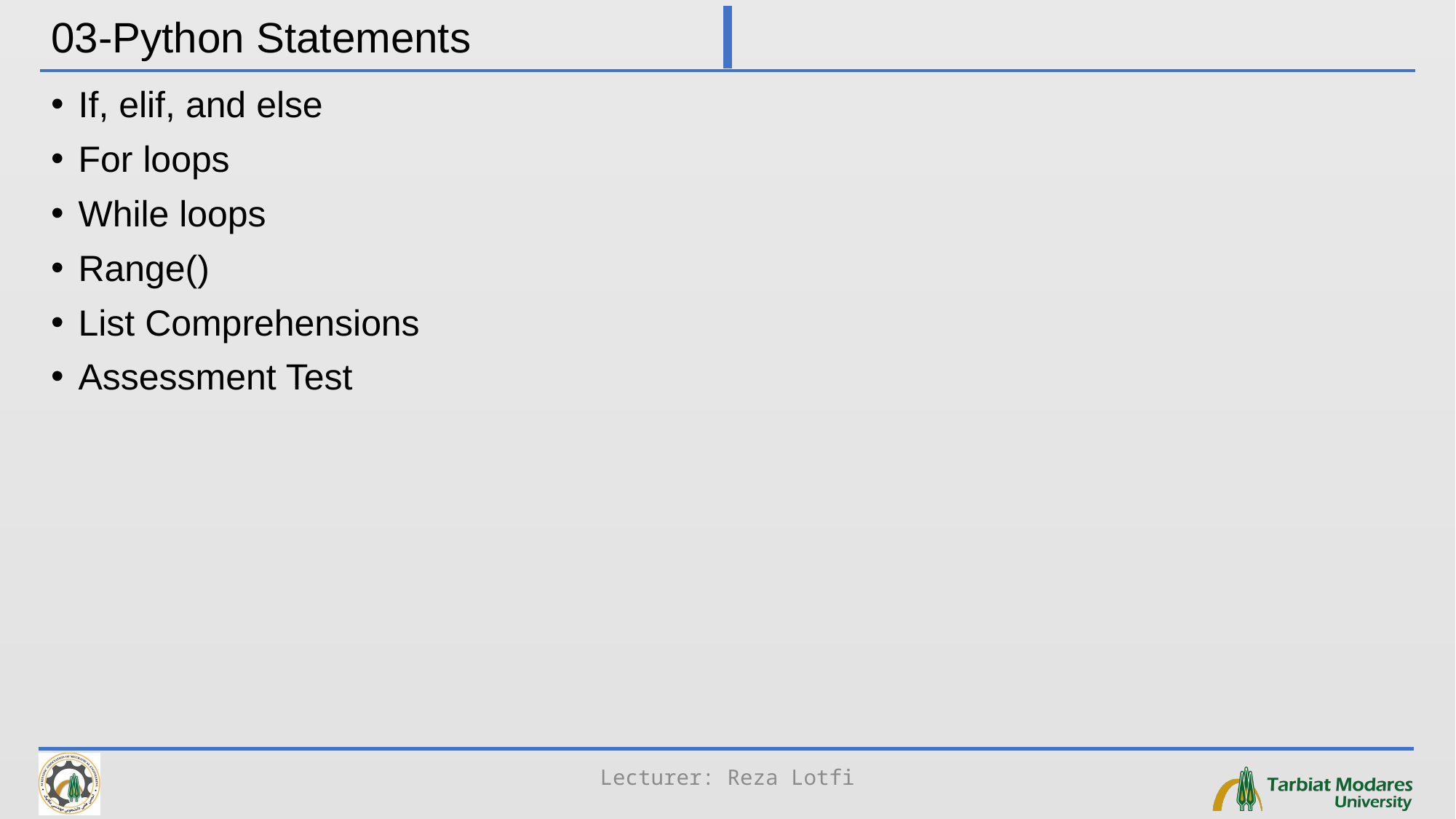

# 03-Python Statements

If, elif, and else
For loops
While loops
Range()
List Comprehensions
Assessment Test
Lecturer: Reza Lotfi